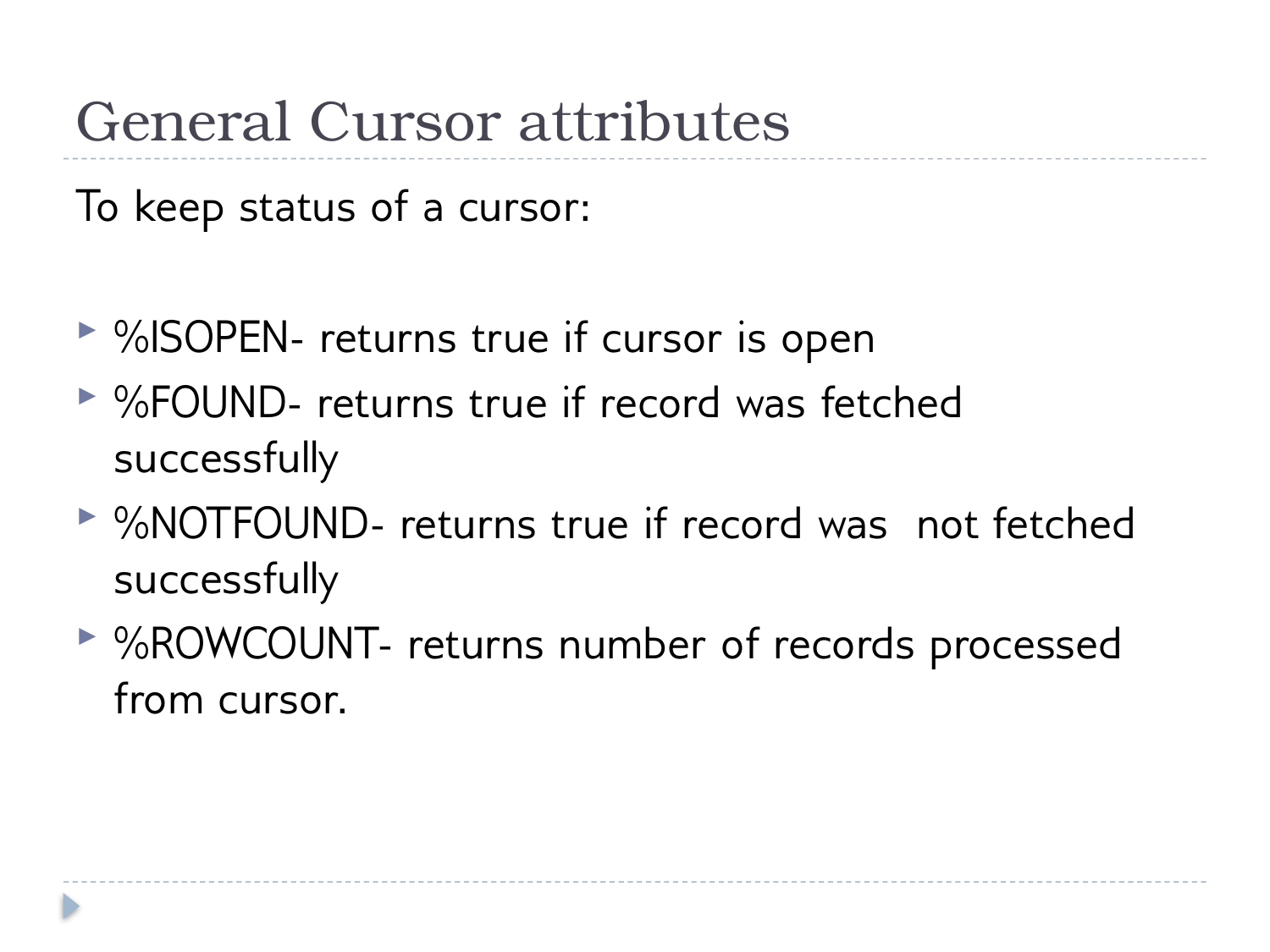

# General Cursor attributes
To keep status of a cursor:

%ISOPEN- returns true if cursor is open
%FOUND- returns true if record was fetched successfully
%NOTFOUND- returns true if record was  not fetched successfully
%ROWCOUNT- returns number of records processed from cursor.